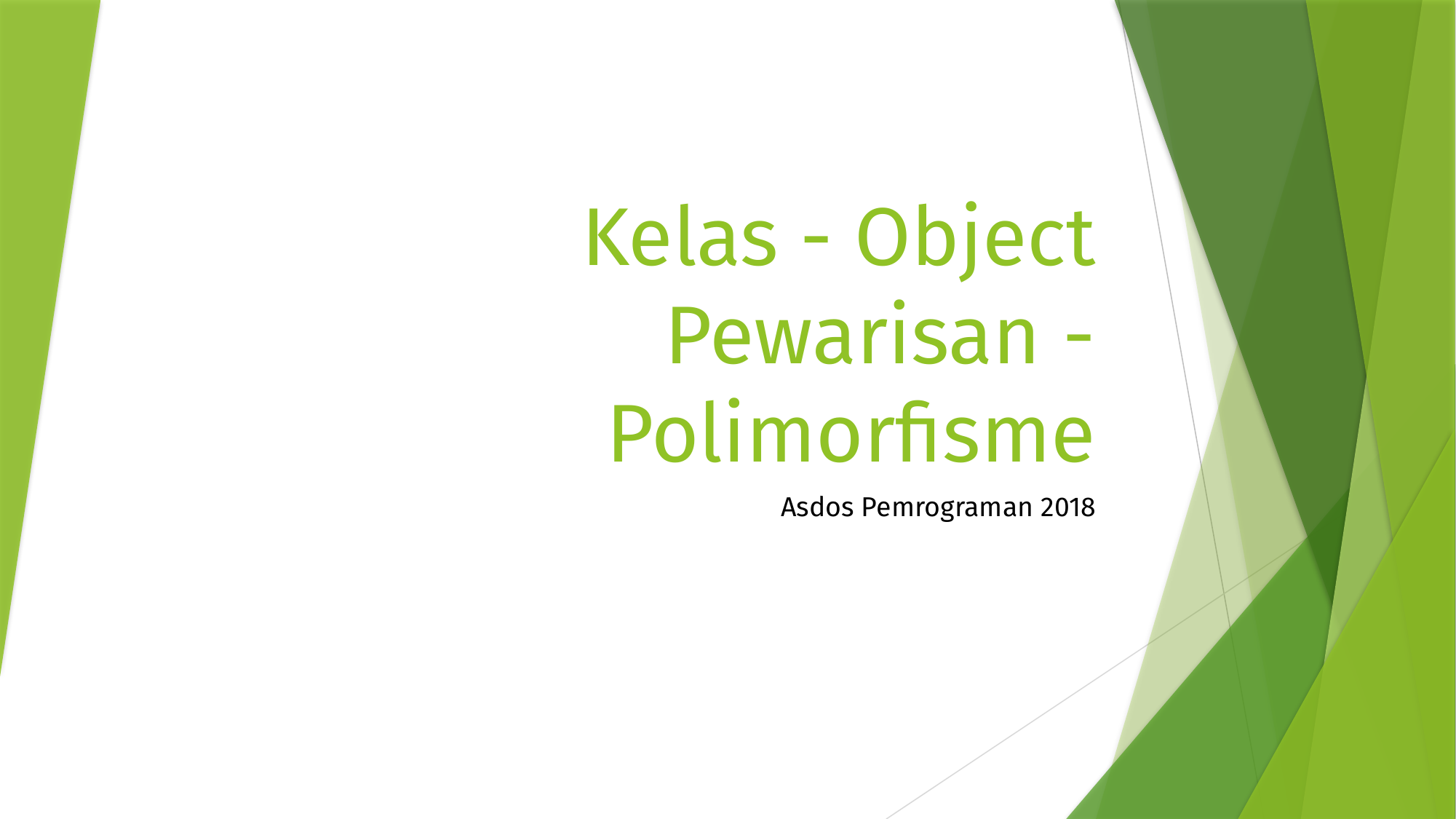

# Kelas - Object Pewarisan - Polimorfisme
Asdos Pemrograman 2018